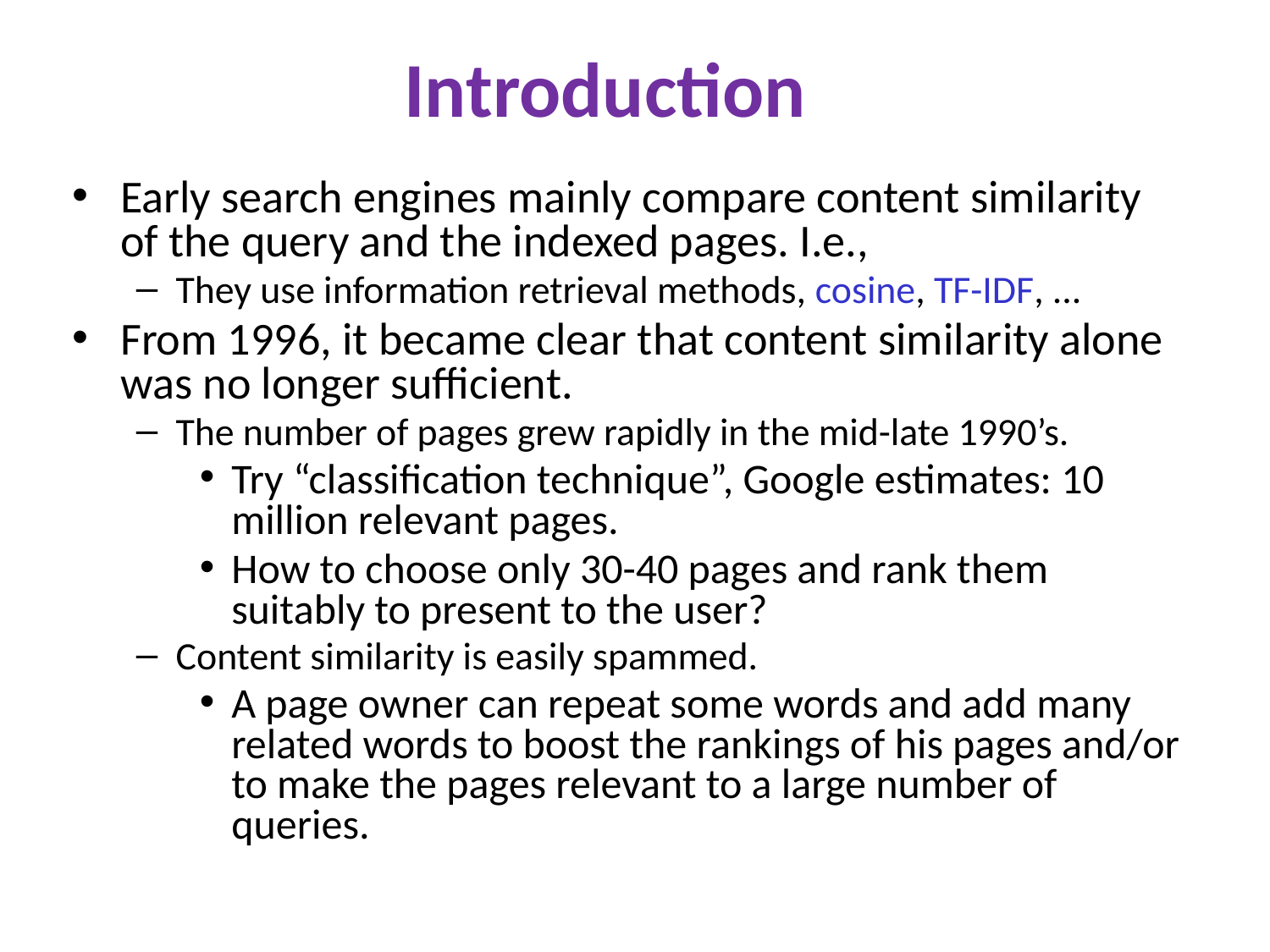

# Introduction
Early search engines mainly compare content similarity of the query and the indexed pages. I.e.,
They use information retrieval methods, cosine, TF-IDF, ...
From 1996, it became clear that content similarity alone was no longer sufficient.
The number of pages grew rapidly in the mid-late 1990’s.
Try “classification technique”, Google estimates: 10 million relevant pages.
How to choose only 30-40 pages and rank them suitably to present to the user?
Content similarity is easily spammed.
A page owner can repeat some words and add many related words to boost the rankings of his pages and/or to make the pages relevant to a large number of queries.